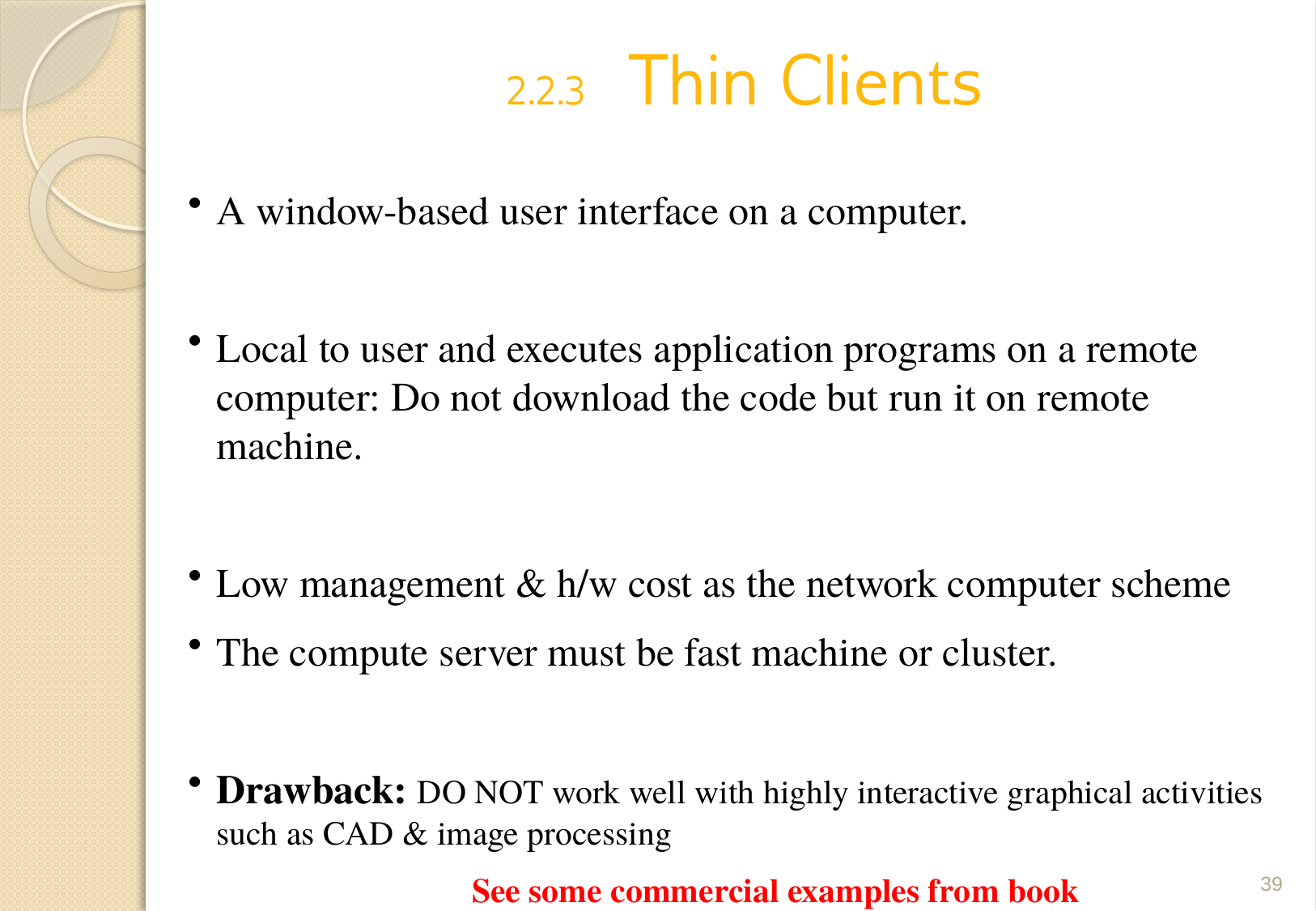

# 2.2.3	Thin Clients
A window-based user interface on a computer.

Local to user and executes application programs on a remote computer: Do not download the code but run it on remote machine.

Low management & h/w cost as the network computer scheme
The compute server must be fast machine or cluster.

Drawback: DO NOT work well with highly interactive graphical activities such as CAD & image processing
See some commercial examples from book
39